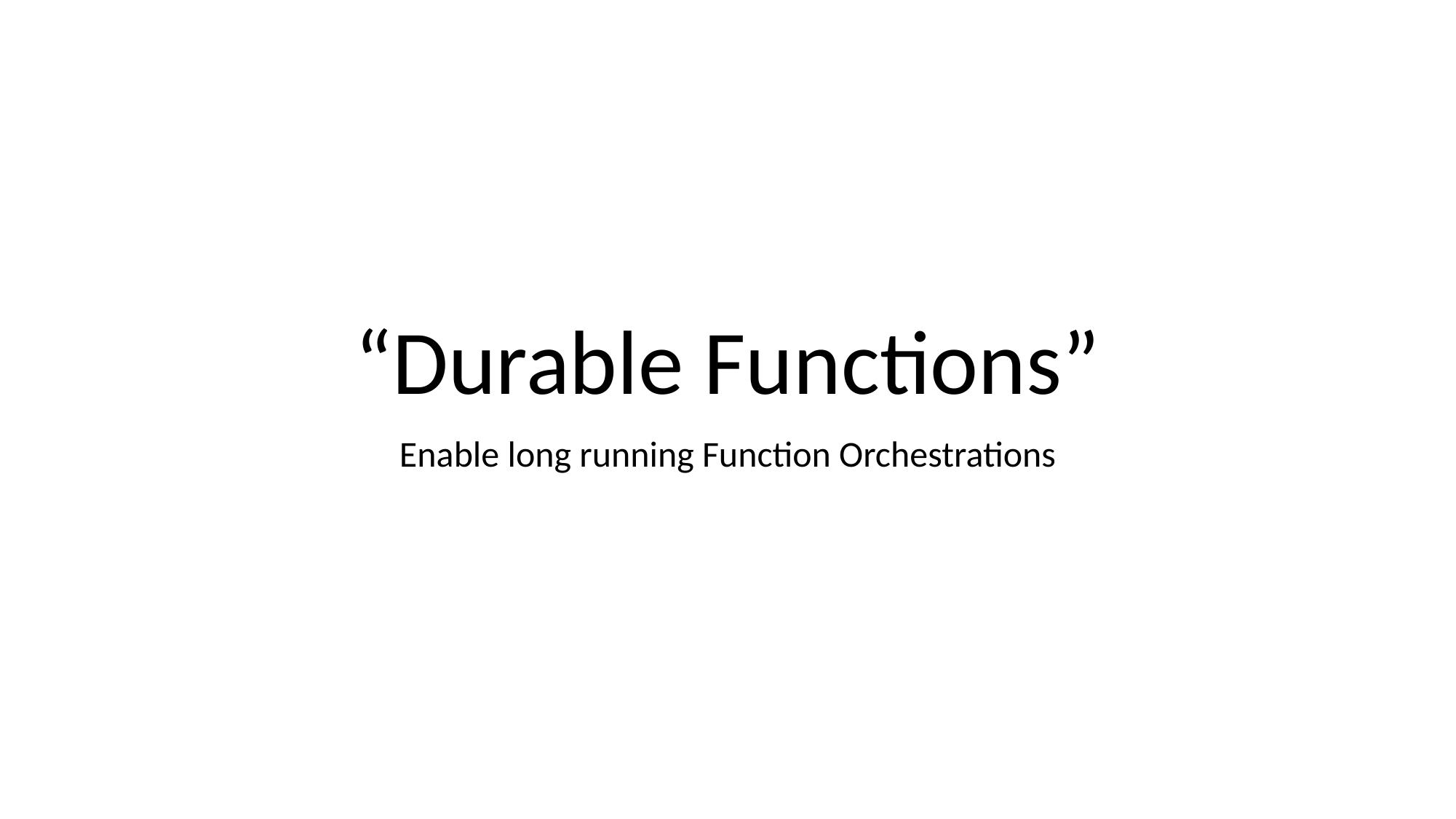

# “Durable Functions”
Enable long running Function Orchestrations